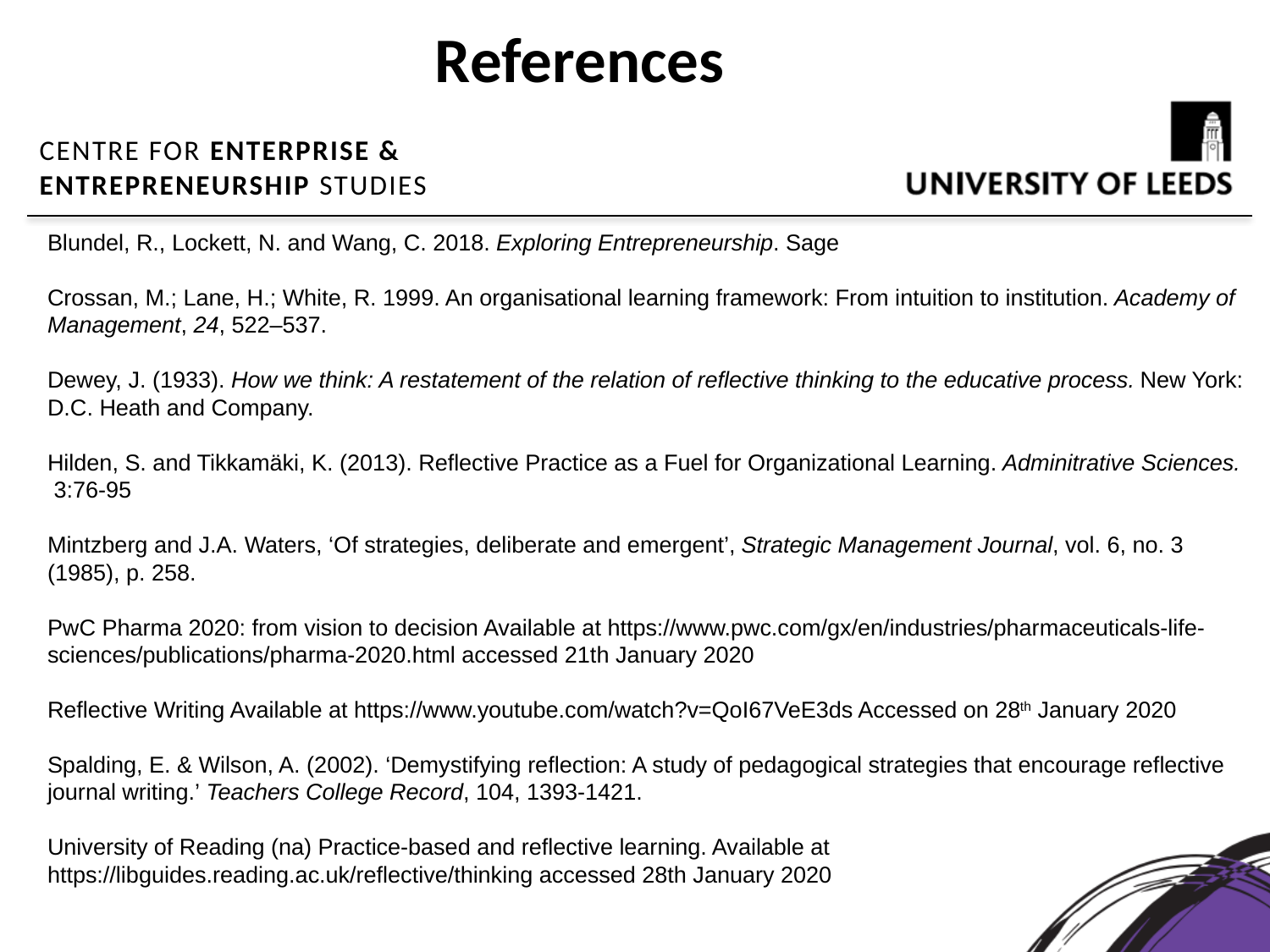

References
Blundel, R., Lockett, N. and Wang, C. 2018. Exploring Entrepreneurship. Sage

Crossan, M.; Lane, H.; White, R. 1999. An organisational learning framework: From intuition to institution. Academy of Management, 24, 522–537.

Dewey, J. (1933). How we think: A restatement of the relation of reflective thinking to the educative process. New York: D.C. Heath and Company.

Hilden, S. and Tikkamäki, K. (2013). Reflective Practice as a Fuel for Organizational Learning. Adminitrative Sciences.  3:76-95

Mintzberg and J.A. Waters, ‘Of strategies, deliberate and emergent’, Strategic Management Journal, vol. 6, no. 3 (1985), p. 258.

PwC Pharma 2020: from vision to decision Available at https://www.pwc.com/gx/en/industries/pharmaceuticals-life-sciences/publications/pharma-2020.html accessed 21th January 2020

Reflective Writing Available at https://www.youtube.com/watch?v=QoI67VeE3ds Accessed on 28th January 2020

Spalding, E. & Wilson, A. (2002). ‘Demystifying reflection: A study of pedagogical strategies that encourage reflective journal writing.’ Teachers College Record, 104, 1393-1421.

University of Reading (na) Practice-based and reflective learning. Available at https://libguides.reading.ac.uk/reflective/thinking accessed 28th January 2020